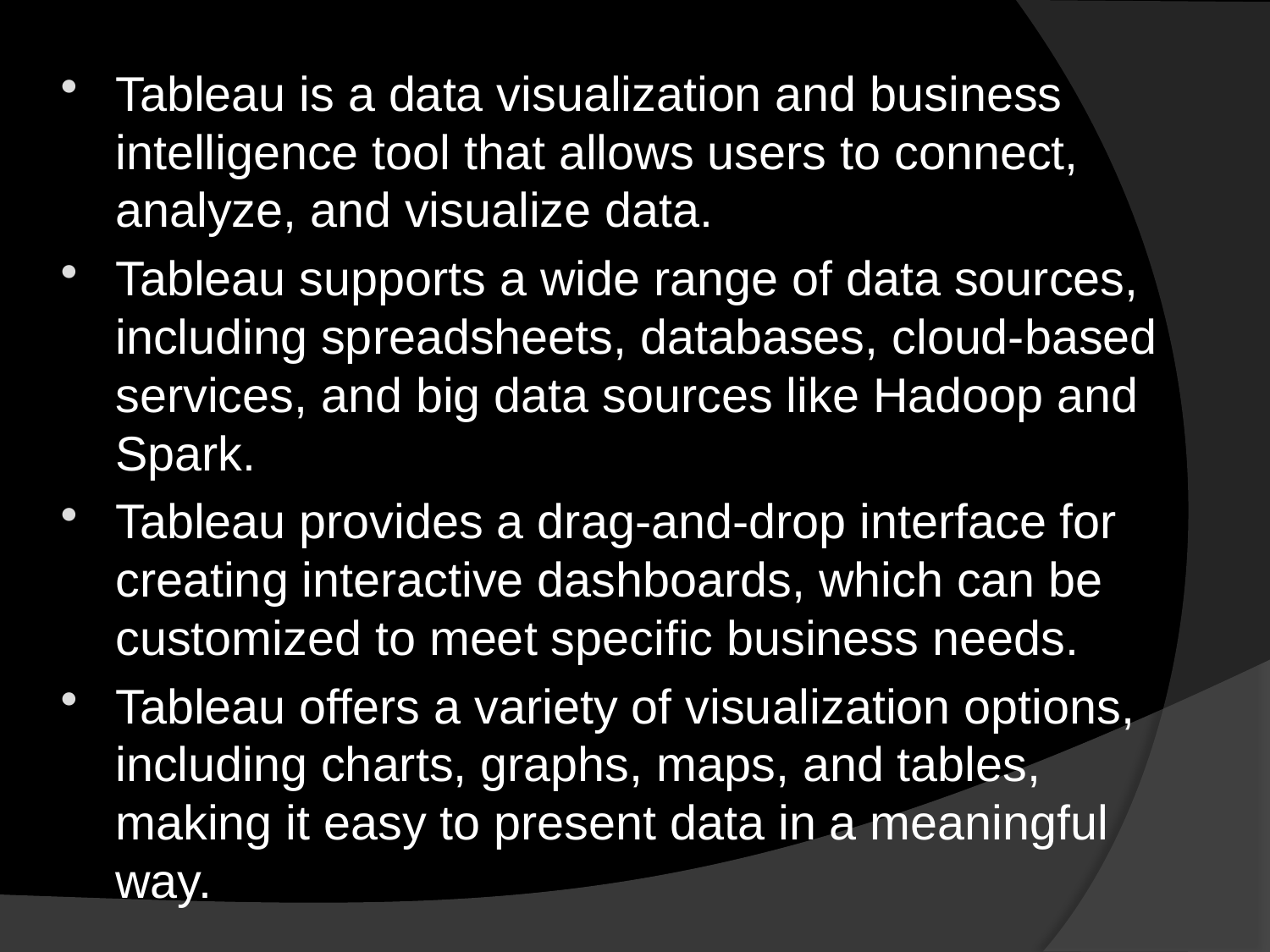

Tableau is a data visualization and business intelligence tool that allows users to connect, analyze, and visualize data.
Tableau supports a wide range of data sources, including spreadsheets, databases, cloud-based services, and big data sources like Hadoop and Spark.
Tableau provides a drag-and-drop interface for creating interactive dashboards, which can be customized to meet specific business needs.
Tableau offers a variety of visualization options, including charts, graphs, maps, and tables, making it easy to present data in a meaningful way.